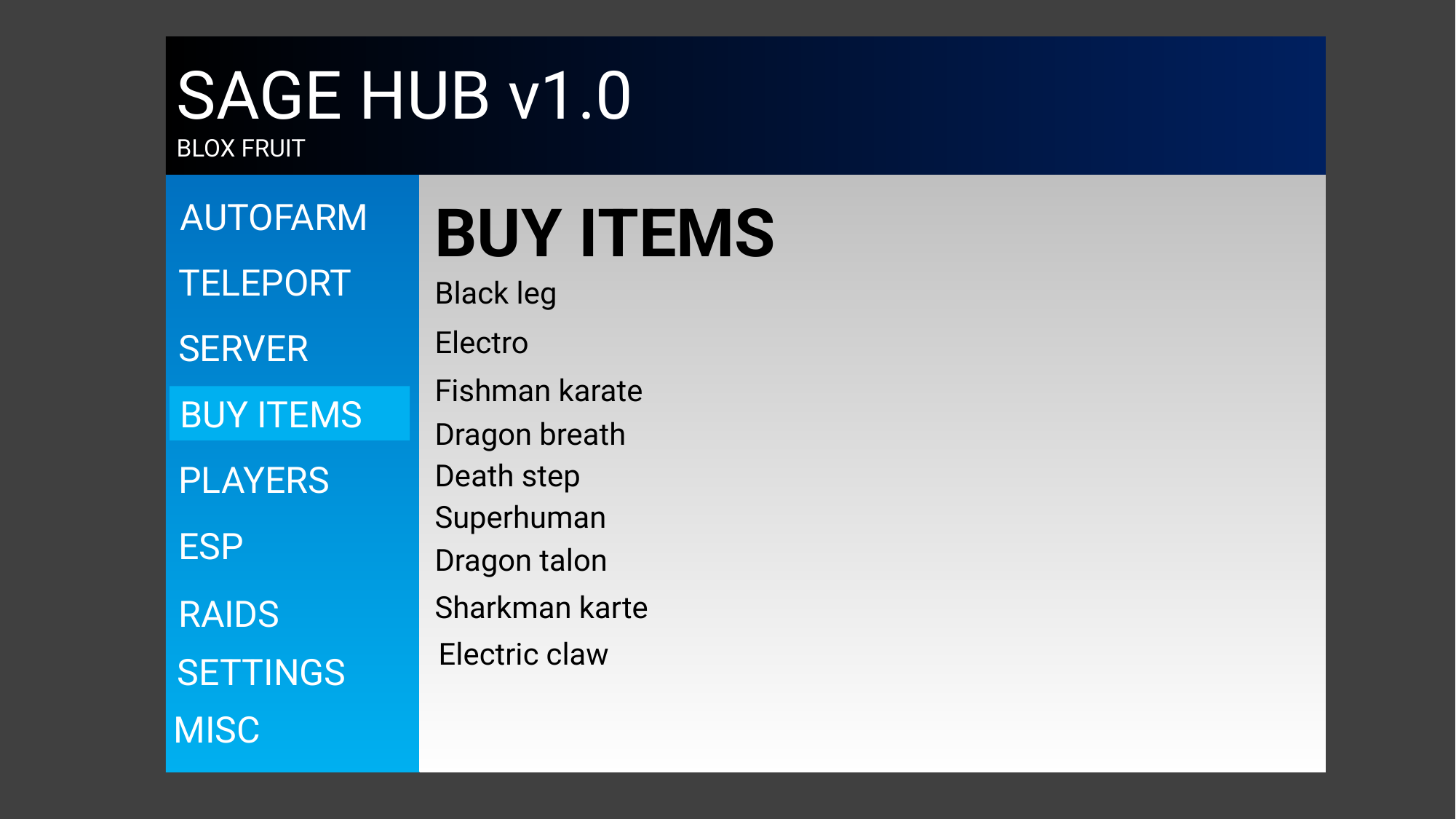

SAGE HUB v1.0
BLOX FRUIT
BUY ITEMS
AUTOFARM
TELEPORT
Black leg
Electro
SERVER
Fishman karate
BUY ITEMS
Dragon breath
Death step
PLAYERS
Superhuman
ESP
Dragon talon
Sharkman karte
RAIDS
Electric claw
SETTINGS
MISC